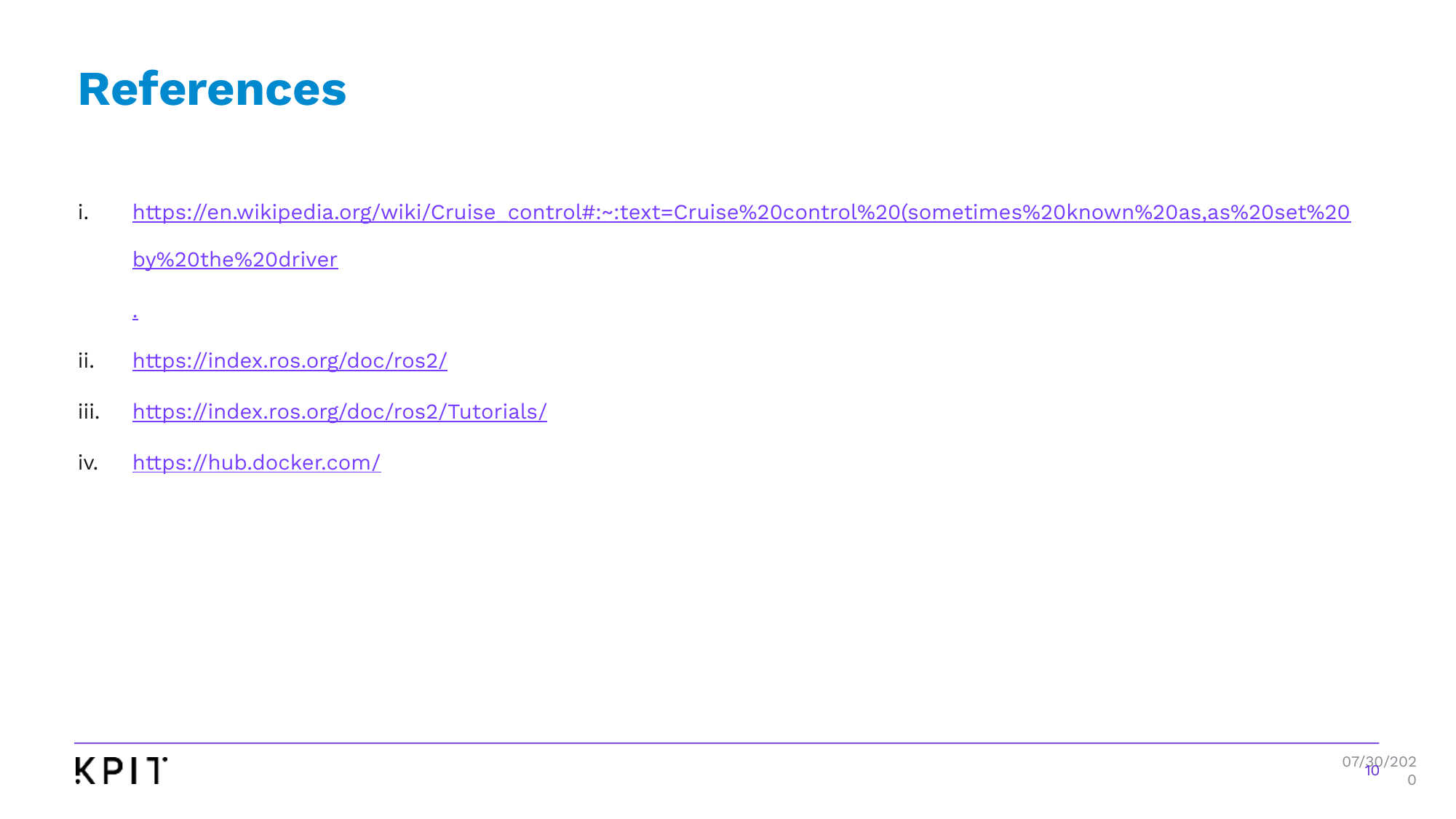

References

https://en.wikipedia.org/wiki/Cruise_control#:~:text=Cruise%20control%20(sometimes%20known%20as,as%20set%20by%20the%20driver.
https://index.ros.org/doc/ros2/
https://index.ros.org/doc/ros2/Tutorials/
https://hub.docker.com/

07/30/2020
10